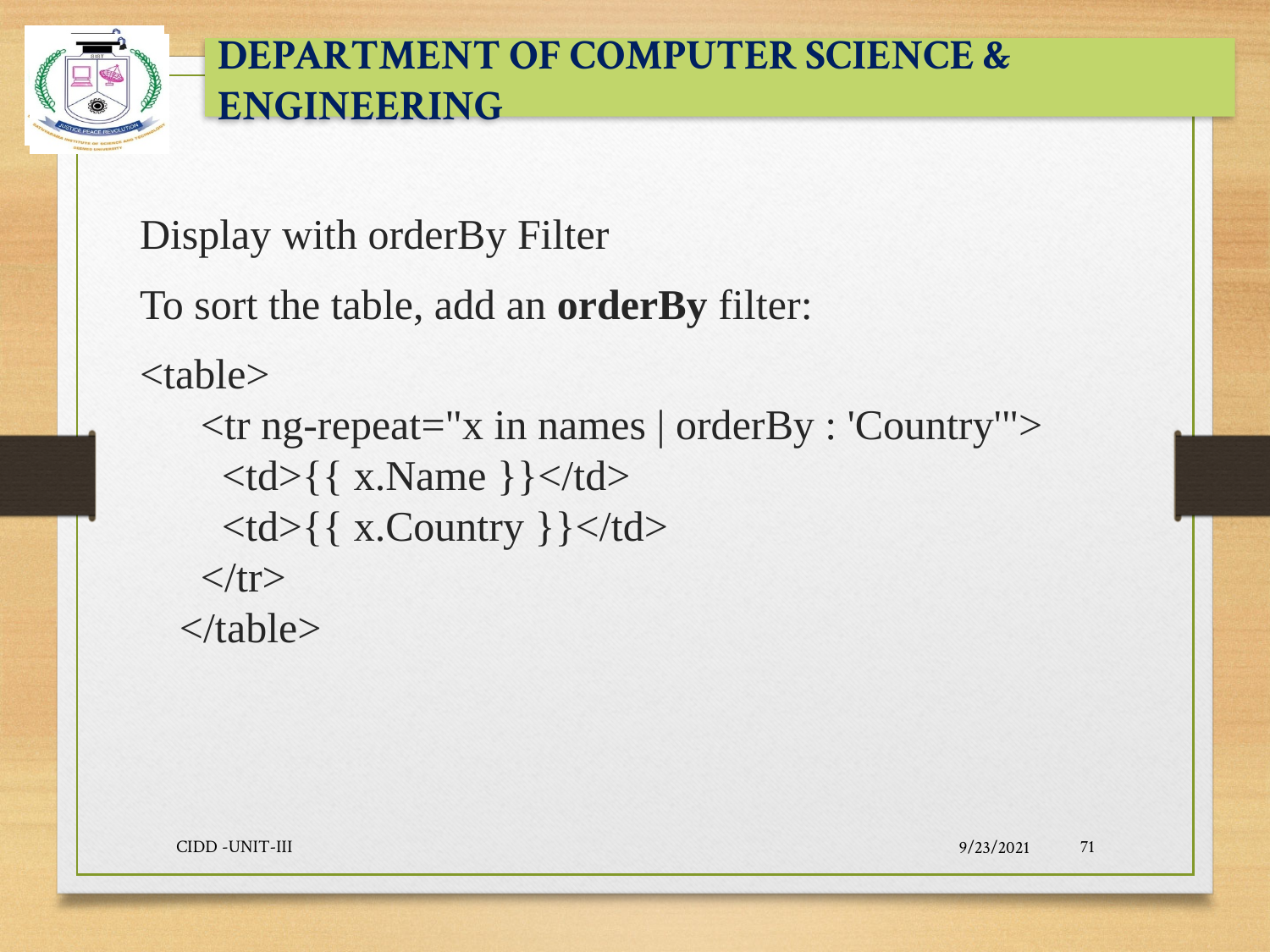

Display with orderBy Filter
To sort the table, add an orderBy filter:
<table>
  <tr ng-repeat="x in names | orderBy : 'Country'">
    <td>{{ x.Name }}</td>
    <td>{{ x.Country }}</td>
  </tr>
</table>
CIDD -UNIT-III
9/23/2021
71